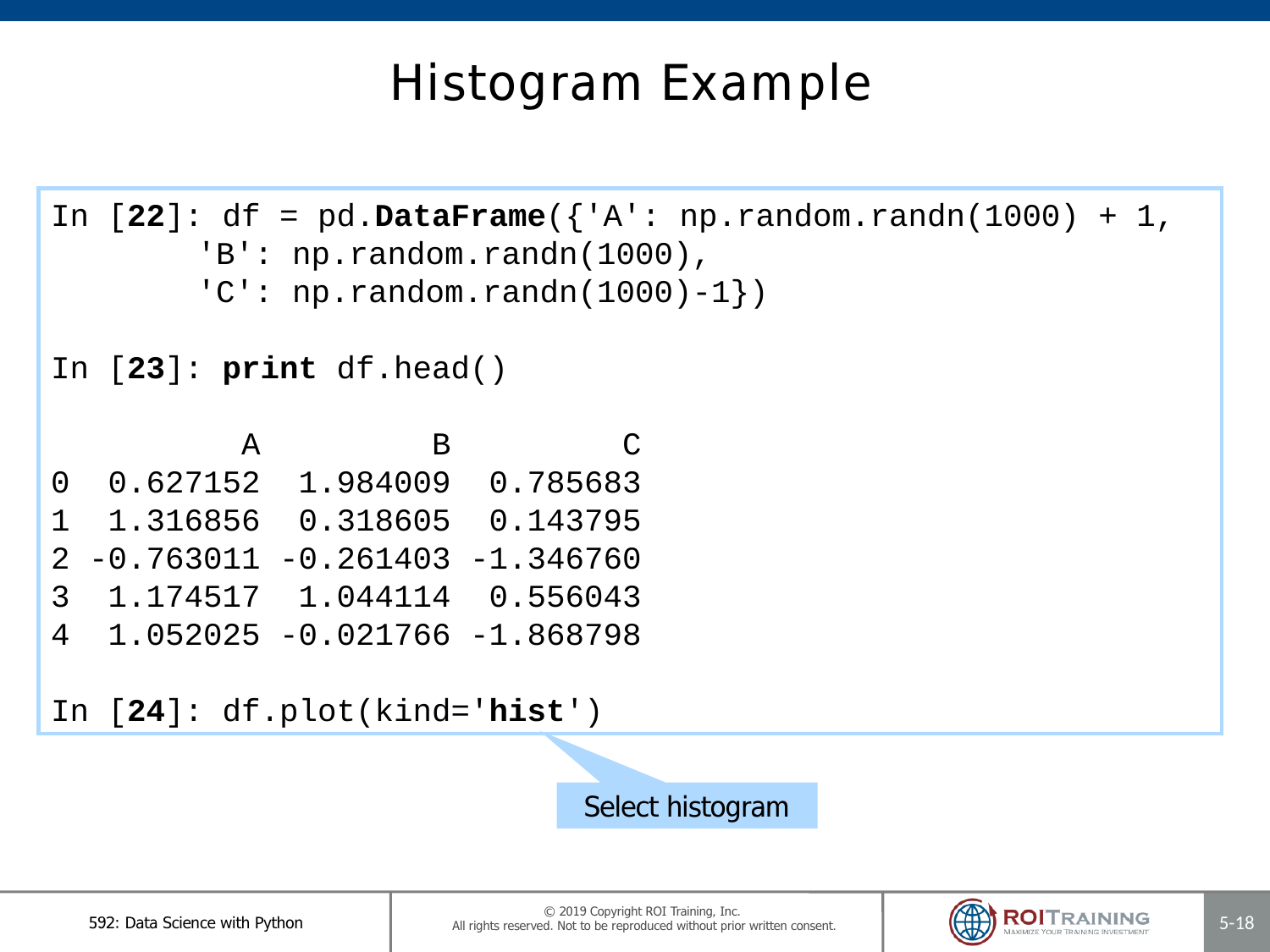

# Histogram Example
In [22]: df = pd.DataFrame({'A': np.random.randn(1000) + 1,
	 'B': np.random.randn(1000),
	 'C': np.random.randn(1000)-1})

In [23]: print df.head()

          A         B         C
0  0.627152  1.984009  0.785683
1  1.316856  0.318605  0.143795
2 -0.763011 -0.261403 -1.346760
3  1.174517  1.044114  0.556043
4  1.052025 -0.021766 -1.868798

In [24]: df.plot(kind='hist')
Select histogram